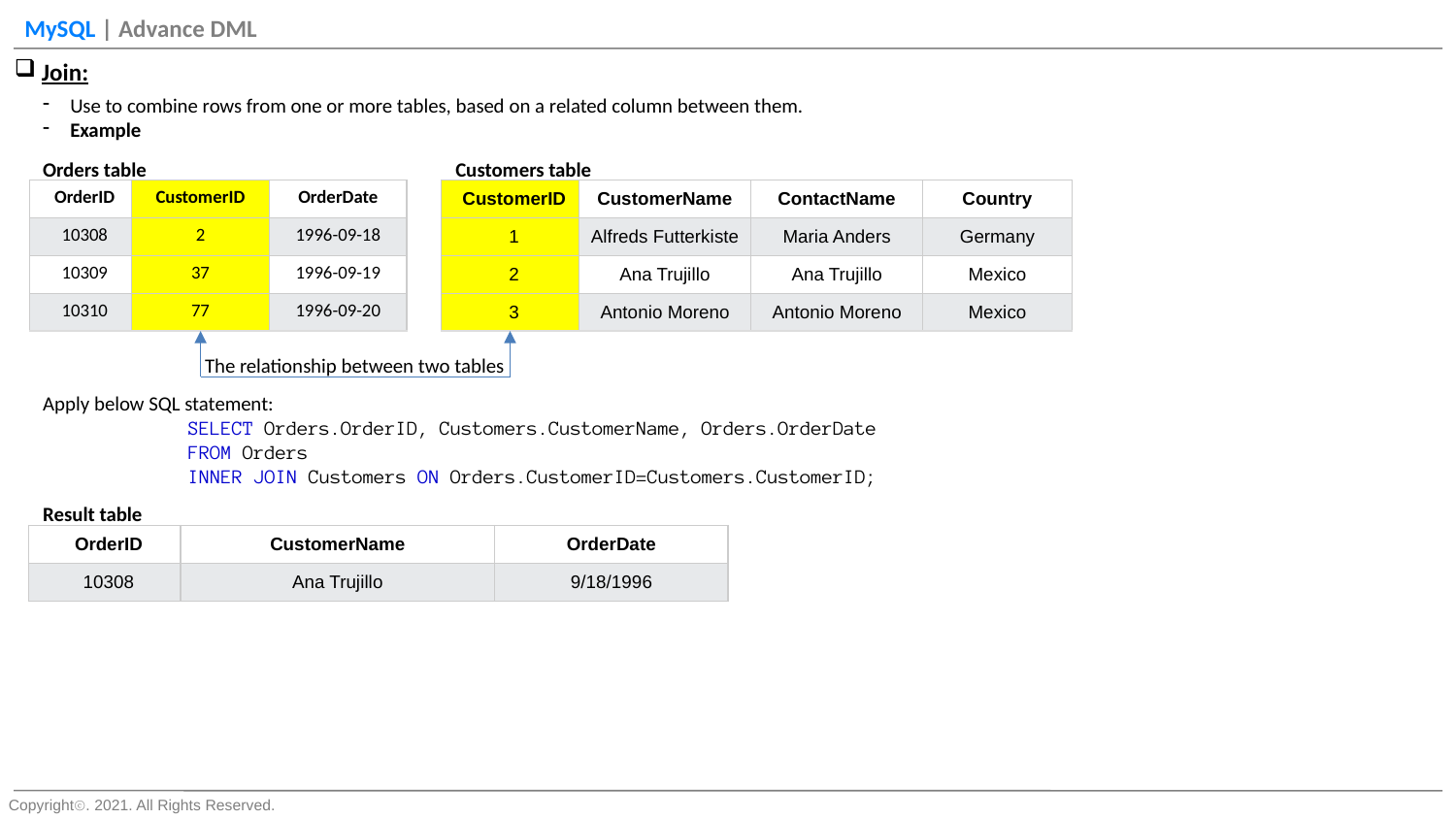

Join:
Use to combine rows from one or more tables, based on a related column between them.
Example
Orders table
Customers table
| OrderID | CustomerID | OrderDate |
| --- | --- | --- |
| 10308 | 2 | 1996-09-18 |
| 10309 | 37 | 1996-09-19 |
| 10310 | 77 | 1996-09-20 |
| CustomerID | CustomerName | ContactName | Country |
| --- | --- | --- | --- |
| 1 | Alfreds Futterkiste | Maria Anders | Germany |
| 2 | Ana Trujillo | Ana Trujillo | Mexico |
| 3 | Antonio Moreno | Antonio Moreno | Mexico |
The relationship between two tables
Apply below SQL statement:
	SELECT Orders.OrderID, Customers.CustomerName, Orders.OrderDate
	FROM Orders
	INNER JOIN Customers ON Orders.CustomerID=Customers.CustomerID;
Result table
| OrderID | CustomerName | OrderDate |
| --- | --- | --- |
| 10308 | Ana Trujillo | 9/18/1996 |